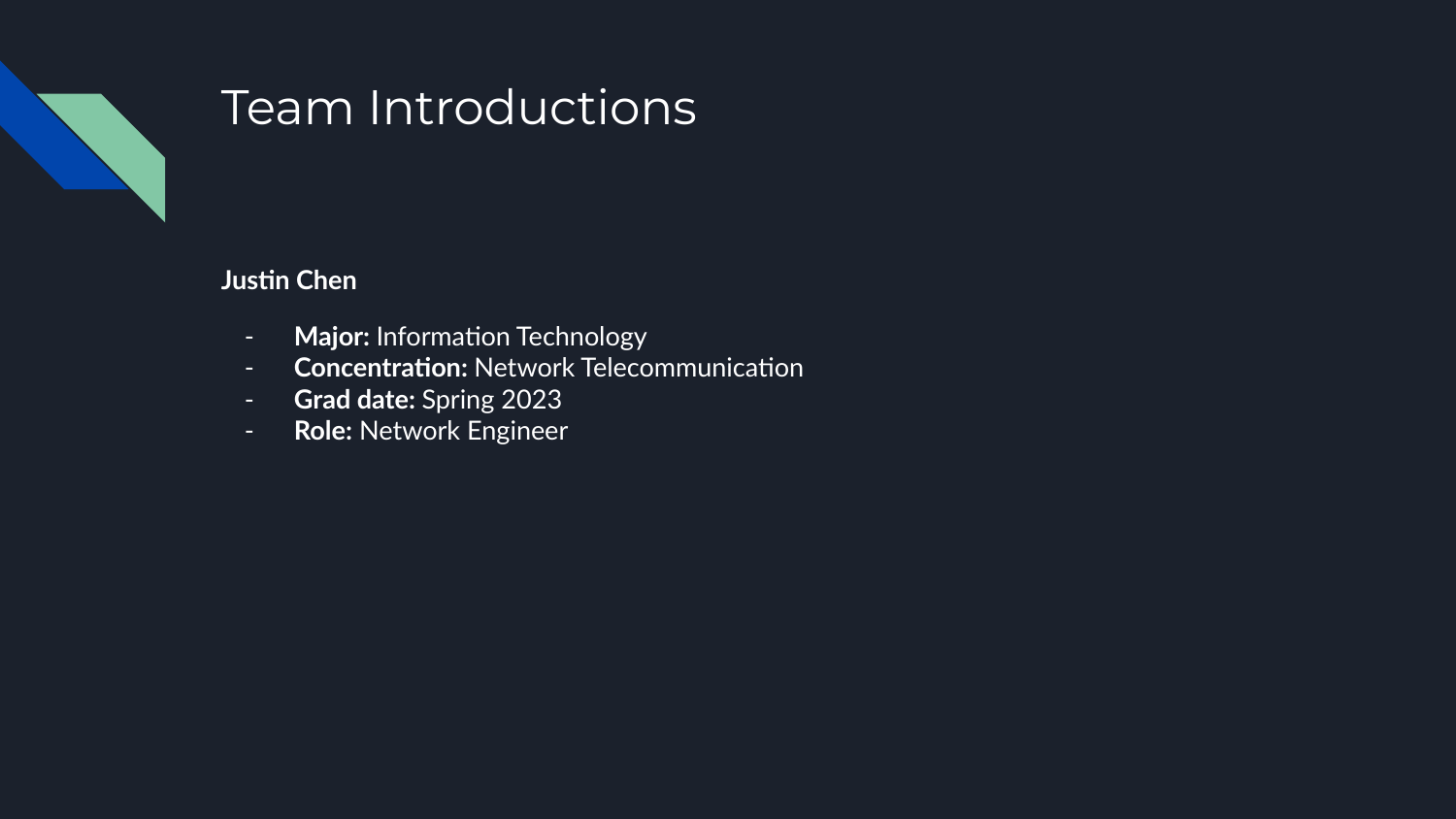

# Team Introductions
Justin Chen
Major: Information Technology
Concentration: Network Telecommunication
Grad date: Spring 2023
Role: Network Engineer